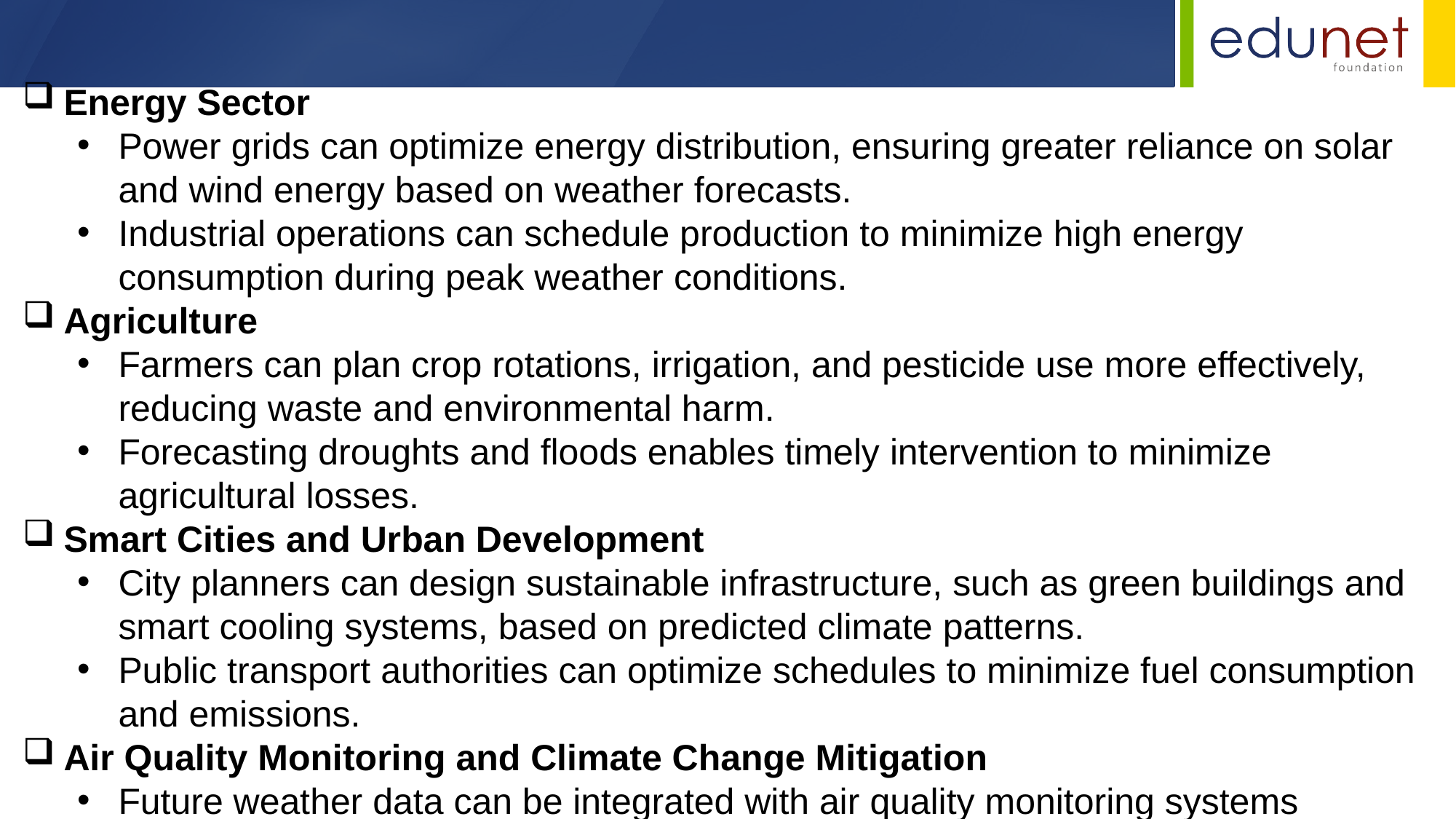

Energy Sector
Power grids can optimize energy distribution, ensuring greater reliance on solar and wind energy based on weather forecasts.
Industrial operations can schedule production to minimize high energy consumption during peak weather conditions.
Agriculture
Farmers can plan crop rotations, irrigation, and pesticide use more effectively, reducing waste and environmental harm.
Forecasting droughts and floods enables timely intervention to minimize agricultural losses.
Smart Cities and Urban Development
City planners can design sustainable infrastructure, such as green buildings and smart cooling systems, based on predicted climate patterns.
Public transport authorities can optimize schedules to minimize fuel consumption and emissions.
Air Quality Monitoring and Climate Change Mitigation
Future weather data can be integrated with air quality monitoring systems